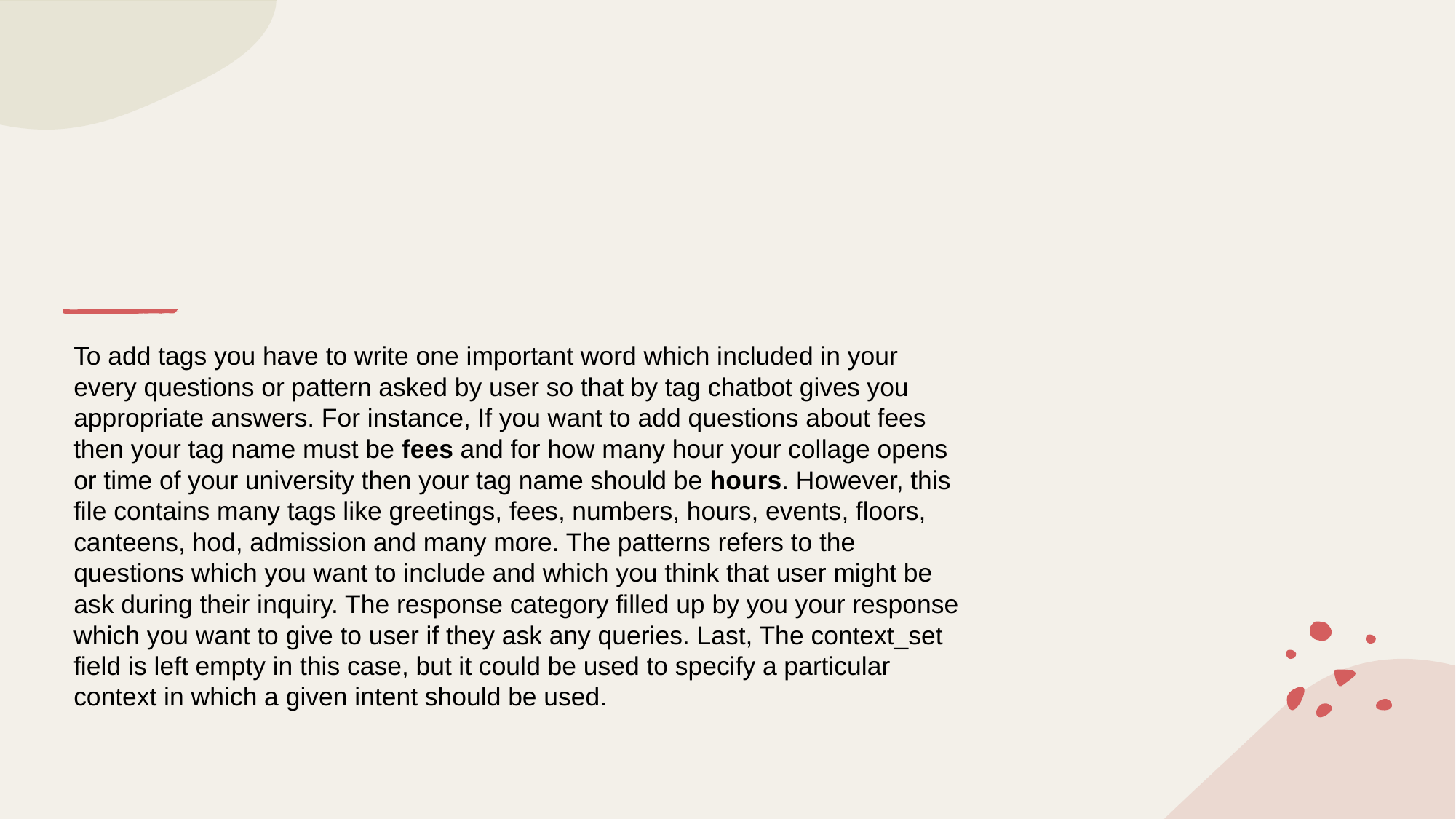

To add tags you have to write one important word which included in your every questions or pattern asked by user so that by tag chatbot gives you appropriate answers. For instance, If you want to add questions about fees then your tag name must be fees and for how many hour your collage opens or time of your university then your tag name should be hours. However, this file contains many tags like greetings, fees, numbers, hours, events, floors, canteens, hod, admission and many more. The patterns refers to the questions which you want to include and which you think that user might be ask during their inquiry. The response category filled up by you your response which you want to give to user if they ask any queries. Last, The context_set field is left empty in this case, but it could be used to specify a particular context in which a given intent should be used.